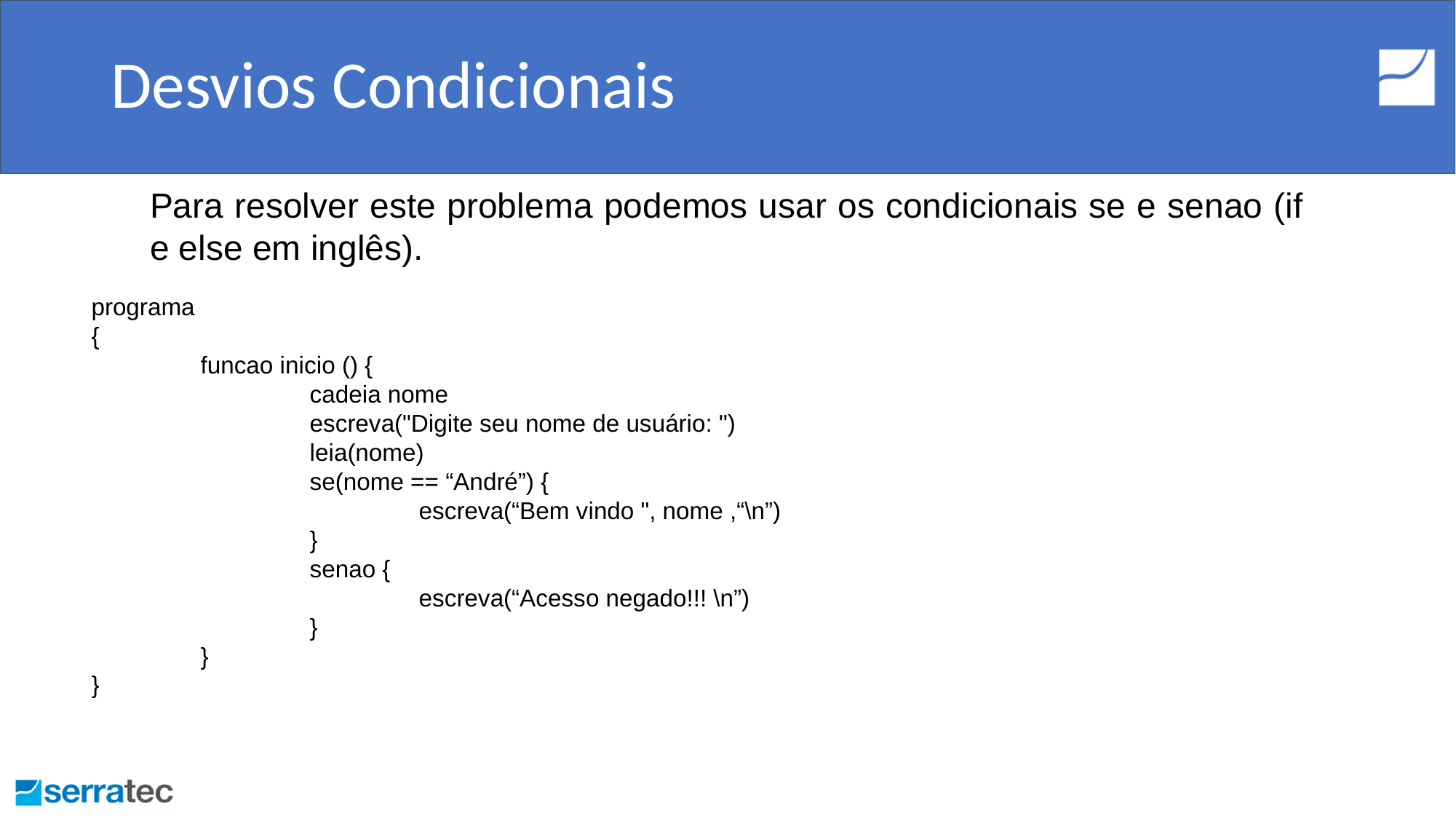

# Desvios Condicionais
Para resolver este problema podemos usar os condicionais se e senao (if e else em inglês).
programa
{
	funcao inicio () {
		cadeia nome
		escreva("Digite seu nome de usuário: ")
		leia(nome)
		se(nome == “André”) {
			escreva(“Bem vindo ", nome ,“\n”)
		}
		senao {
			escreva(“Acesso negado!!! \n”)
		}
	}
}